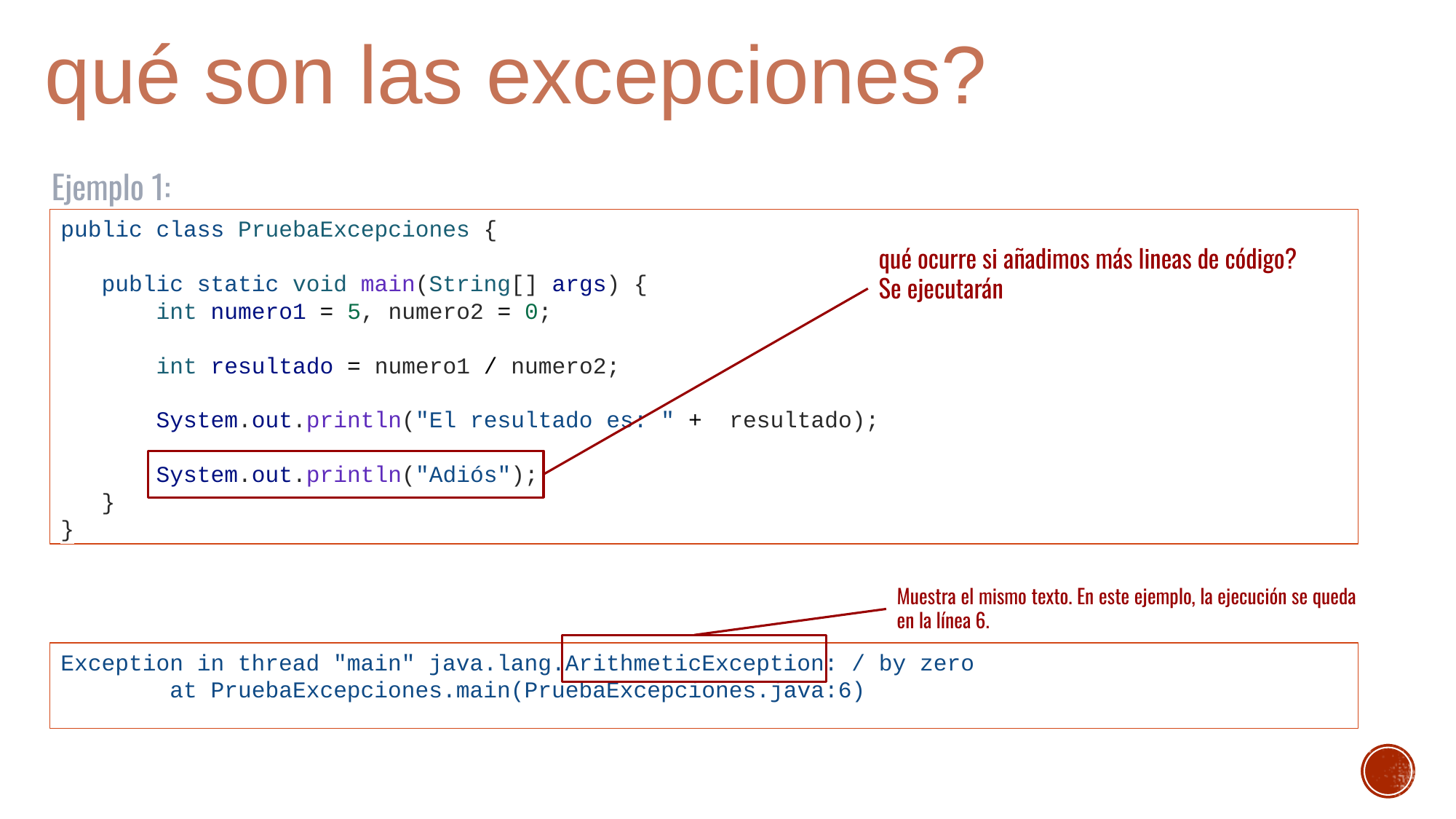

# qué son las excepciones?
Ejemplo 1:
public class PruebaExcepciones {

   public static void main(String[] args) {
       int numero1 = 5, numero2 = 0;

       int resultado = numero1 / numero2;

       System.out.println("El resultado es: " +  resultado);

       System.out.println("Adiós");
   }
}
qué ocurre si añadimos más lineas de código?
Se ejecutarán

Muestra el mismo texto. En este ejemplo, la ejecución se queda en la línea 6.

Exception in thread "main" java.lang.ArithmeticException: / by zero
        at PruebaExcepciones.main(PruebaExcepciones.java:6)